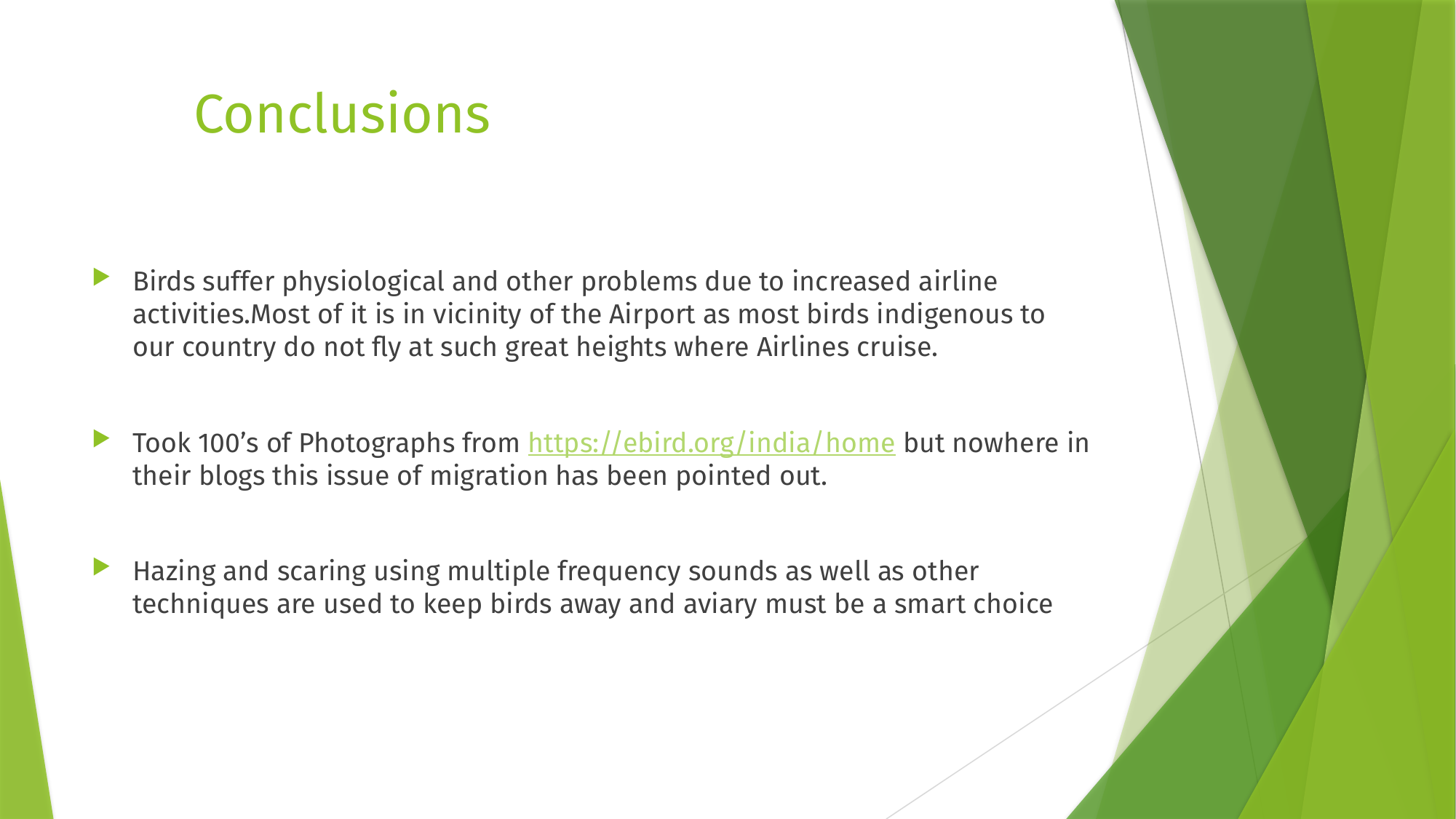

# Conclusions
Birds suffer physiological and other problems due to increased airline activities.Most of it is in vicinity of the Airport as most birds indigenous to our country do not fly at such great heights where Airlines cruise.

Took 100’s of Photographs from https://ebird.org/india/home but nowhere in their blogs this issue of migration has been pointed out.

Hazing and scaring using multiple frequency sounds as well as other techniques are used to keep birds away and aviary must be a smart choice